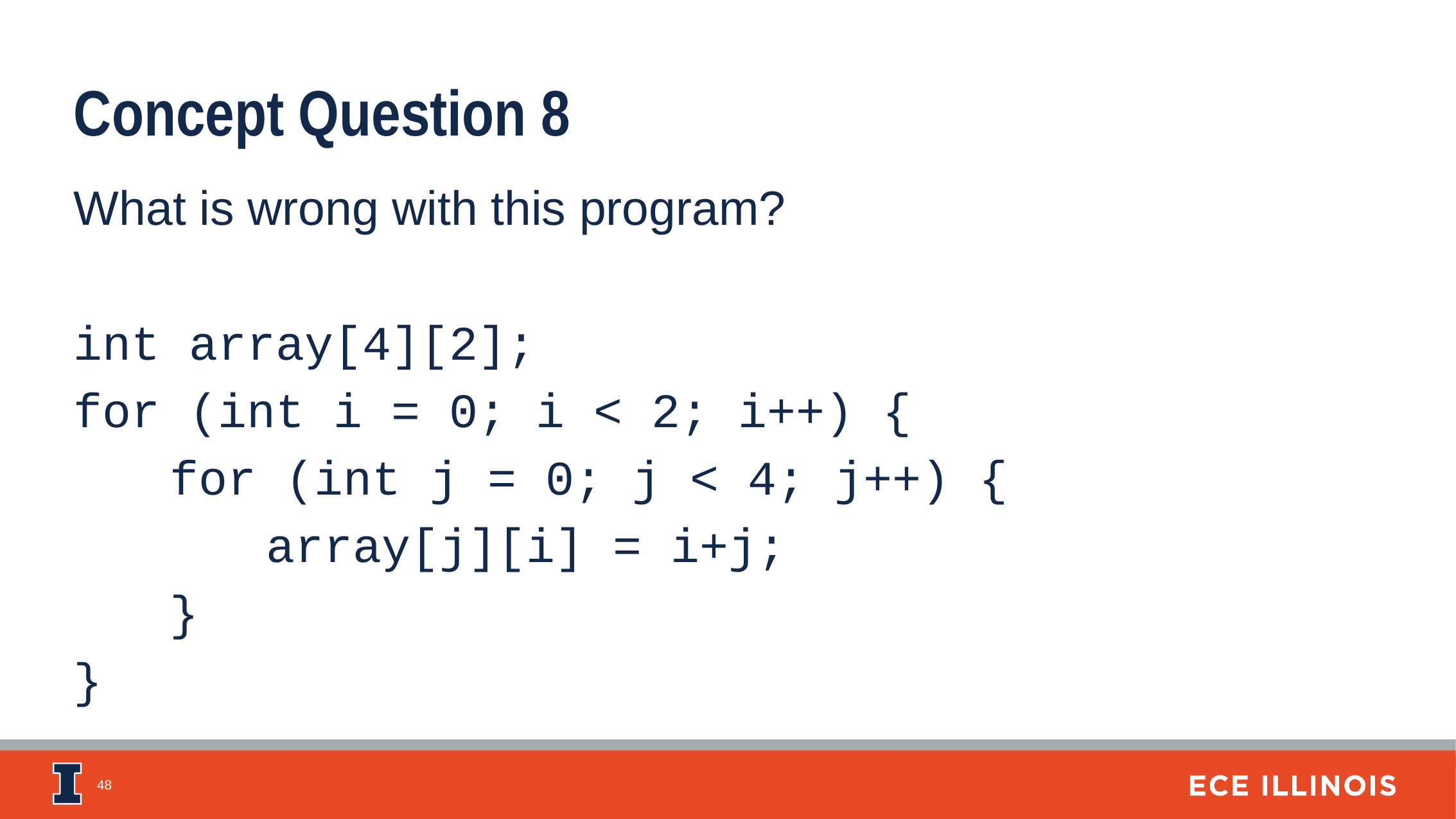

Concept Question 8
What is wrong with this program?

int array[4][2];
for (int i = 0; i < 2; i++) {
	for (int j = 0; j < 4; j++) {
		array[j][i] = i+j;
	}
}
48